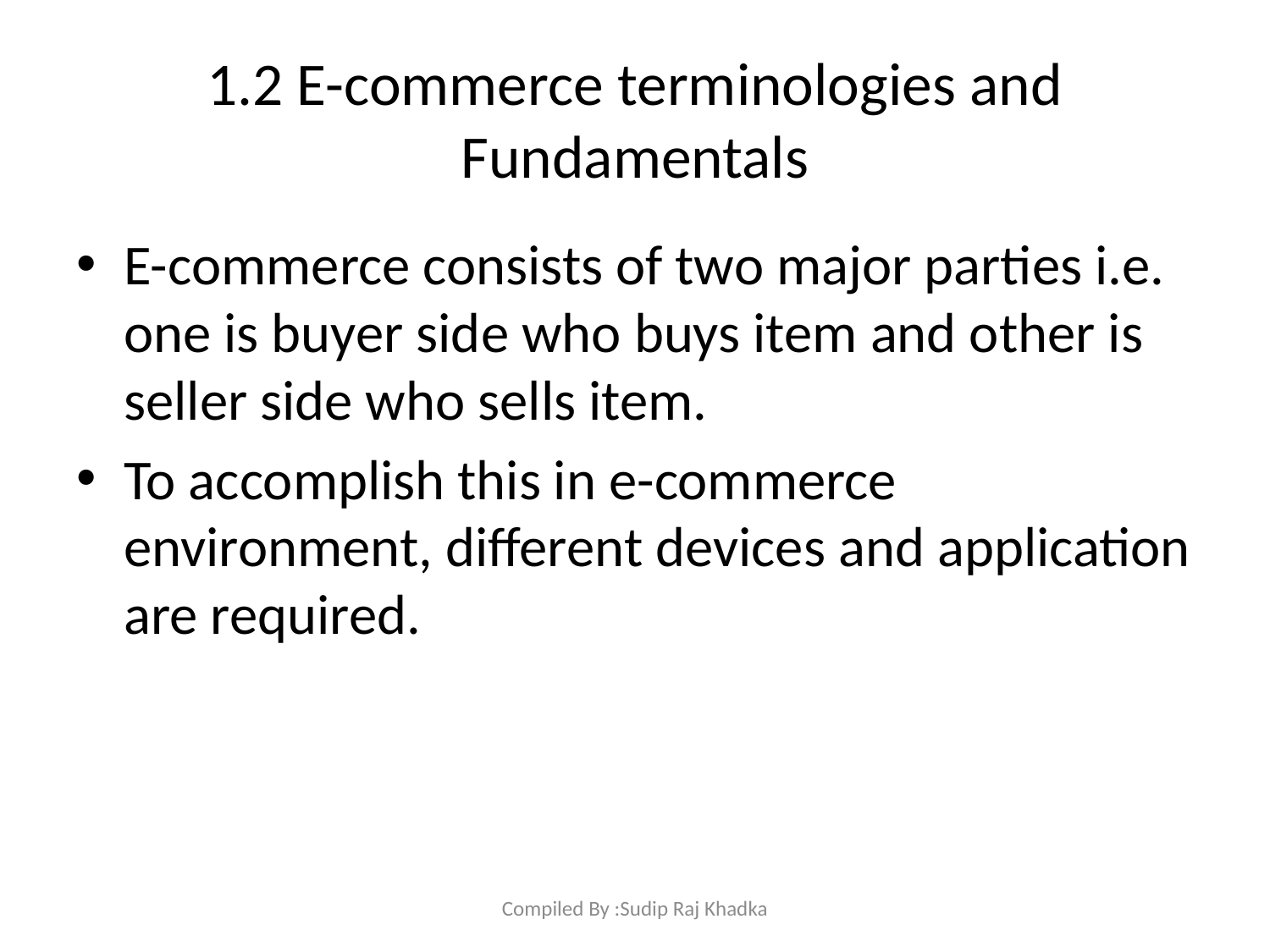

# 1.2 E-commerce terminologies and Fundamentals
E-commerce consists of two major parties i.e. one is buyer side who buys item and other is seller side who sells item.
To accomplish this in e-commerce environment, different devices and application are required.
Compiled By :Sudip Raj Khadka